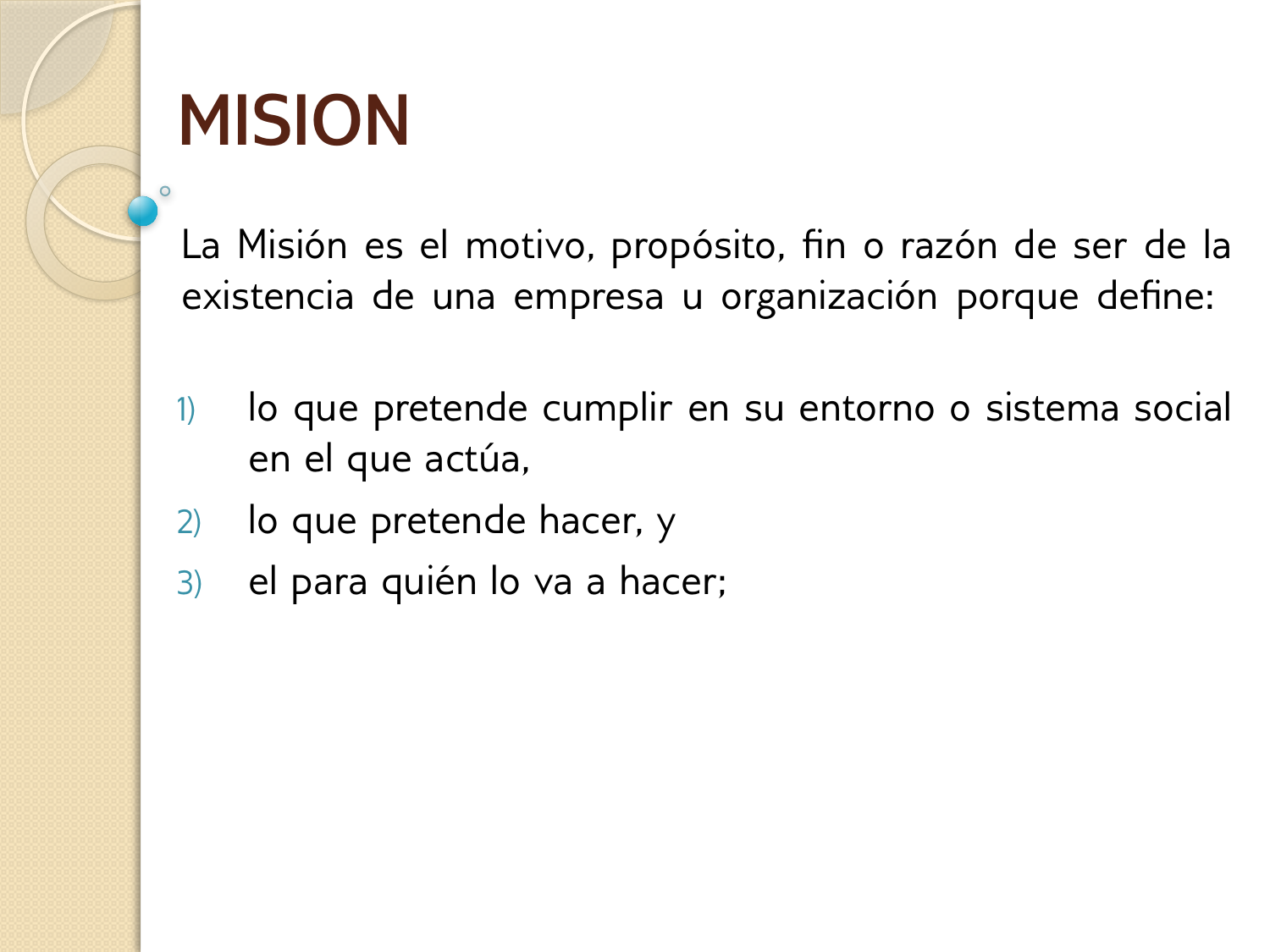

# MISION
La Misión es el motivo, propósito, fin o razón de ser de la existencia de una empresa u organización porque define:
lo que pretende cumplir en su entorno o sistema social en el que actúa,
lo que pretende hacer, y
el para quién lo va a hacer;